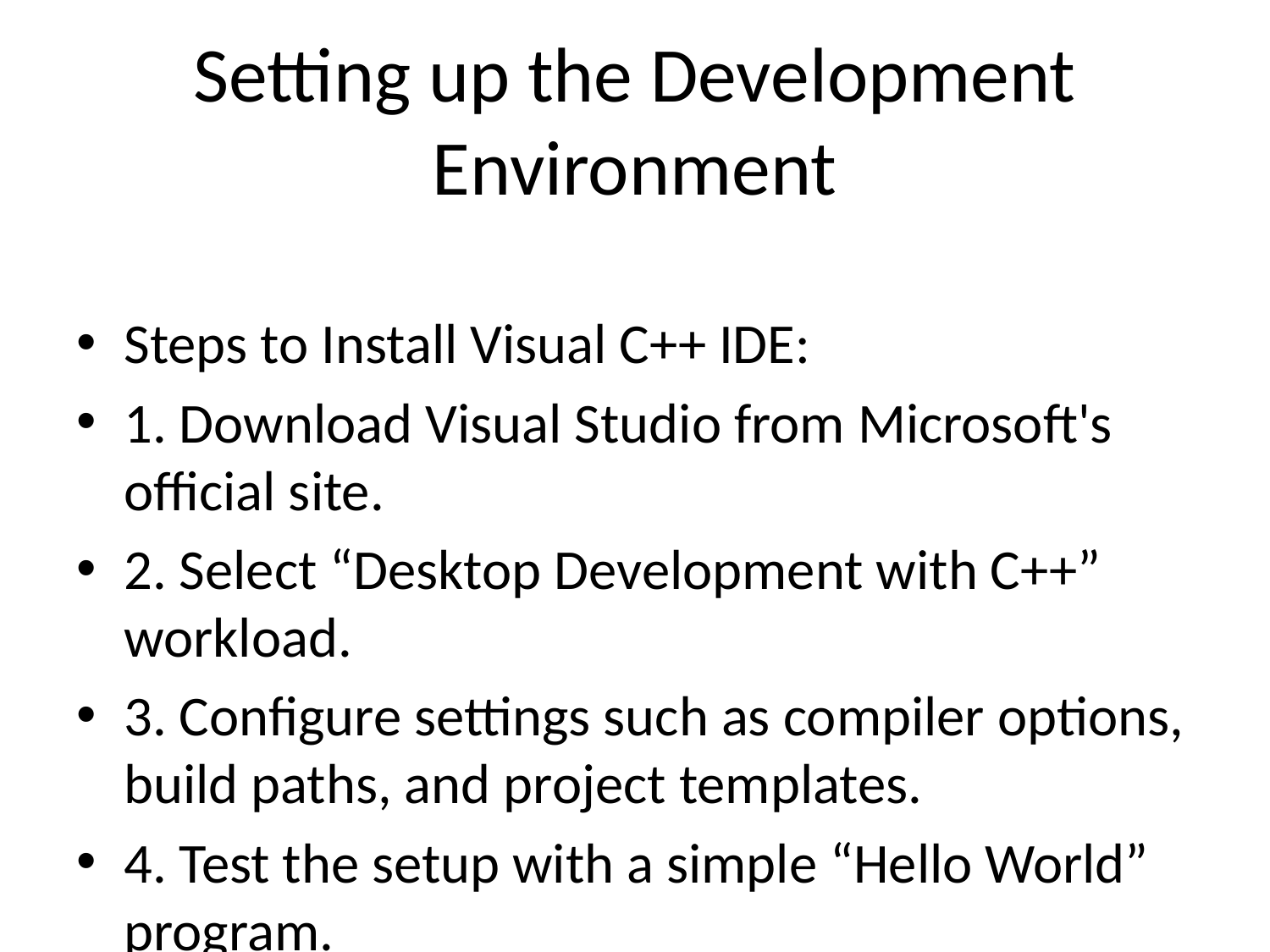

# Setting up the Development Environment

Steps to Install Visual C++ IDE:
1. Download Visual Studio from Microsoft's official site.
2. Select “Desktop Development with C++” workload.
3. Configure settings such as compiler options, build paths, and project templates.
4. Test the setup with a simple “Hello World” program.